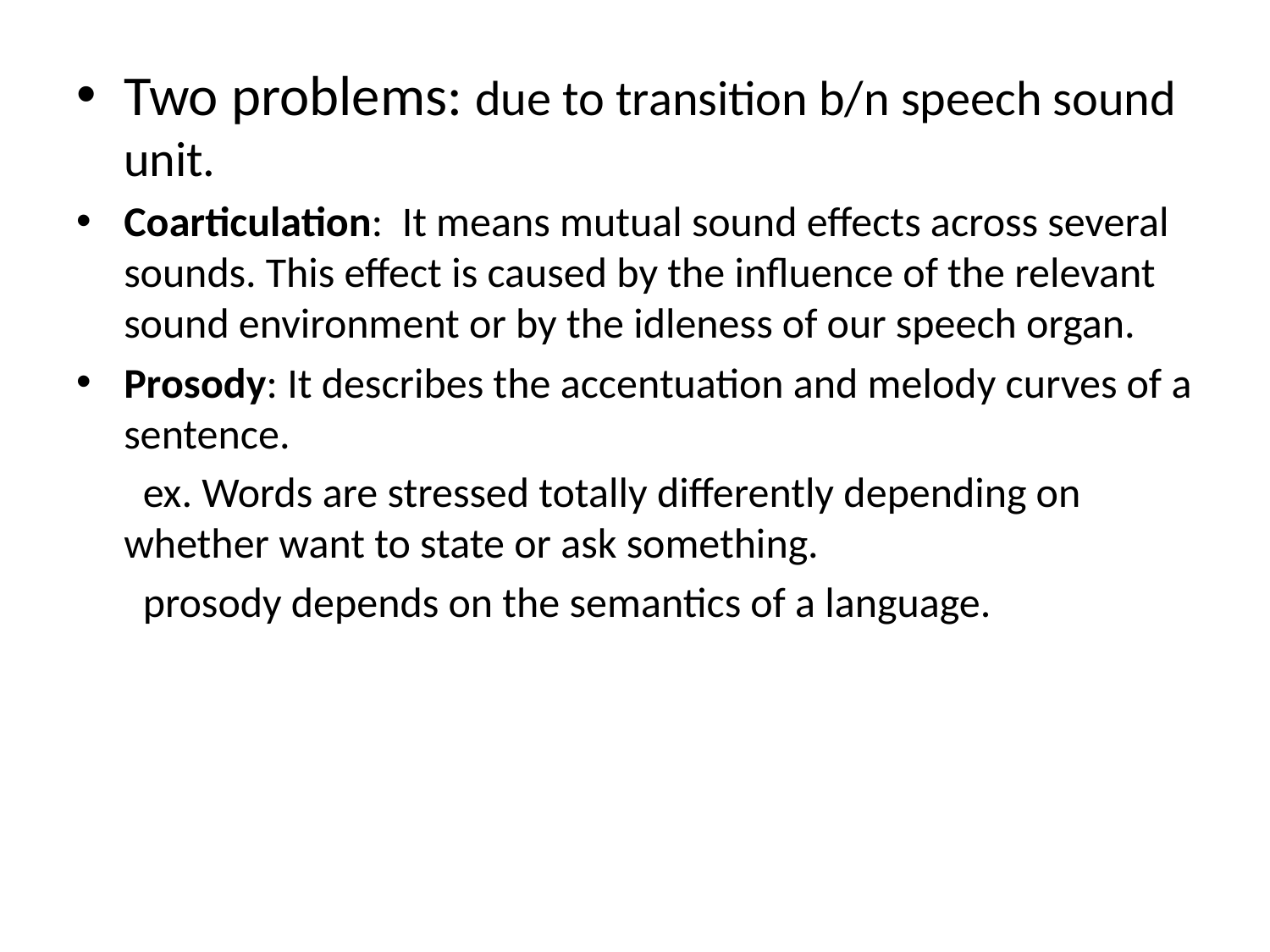

Two problems: due to transition b/n speech sound unit.
Coarticulation:  It means mutual sound effects across several sounds. This effect is caused by the influence of the relevant sound environment or by the idleness of our speech organ.
Prosody: It describes the accentuation and melody curves of a sentence.
       ex. Words are stressed totally differently depending on whether want to state or ask something.
       prosody depends on the semantics of a language.